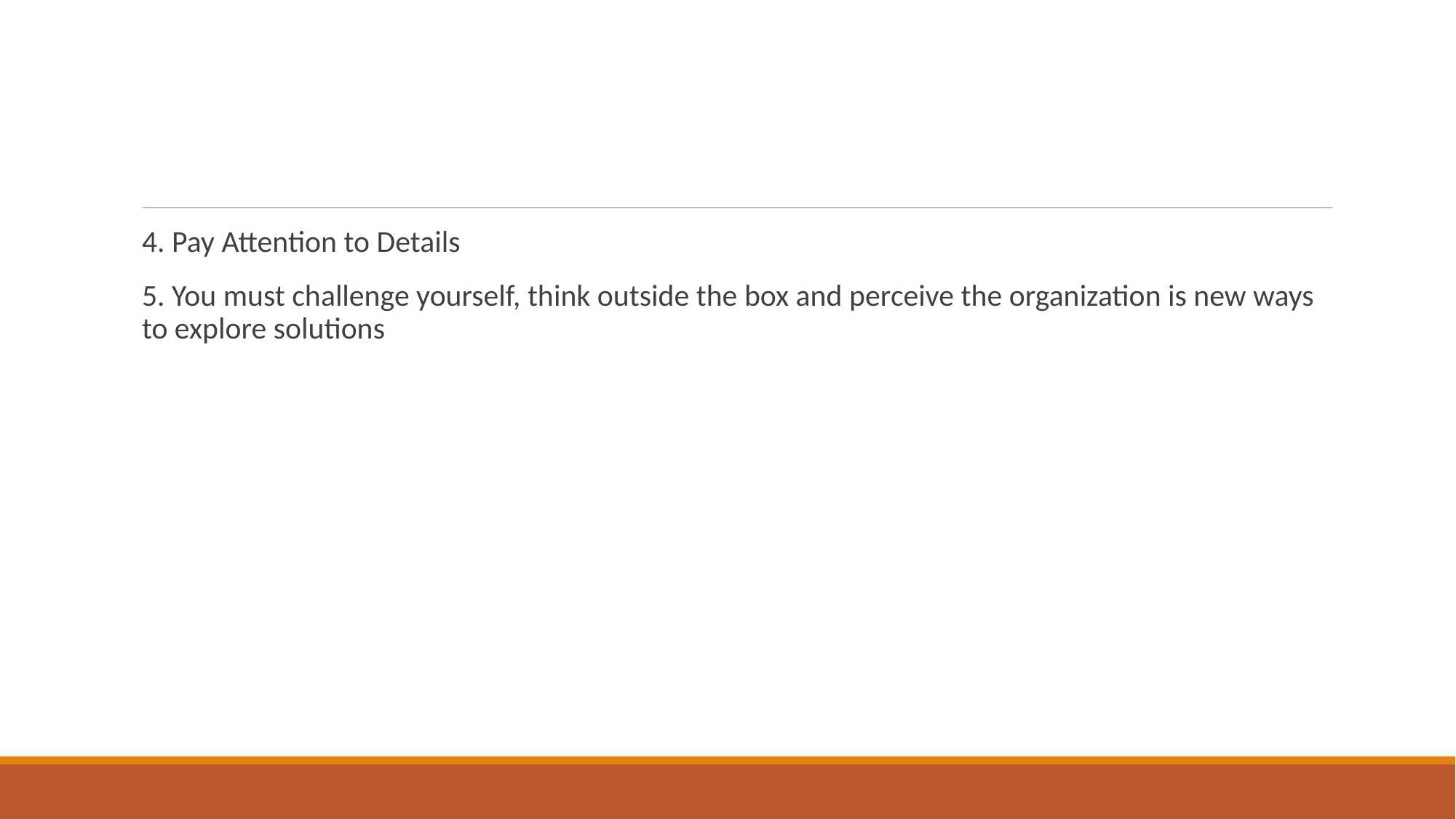

#
4. Pay Attention to Details
5. You must challenge yourself, think outside the box and perceive the organization is new ways to explore solutions